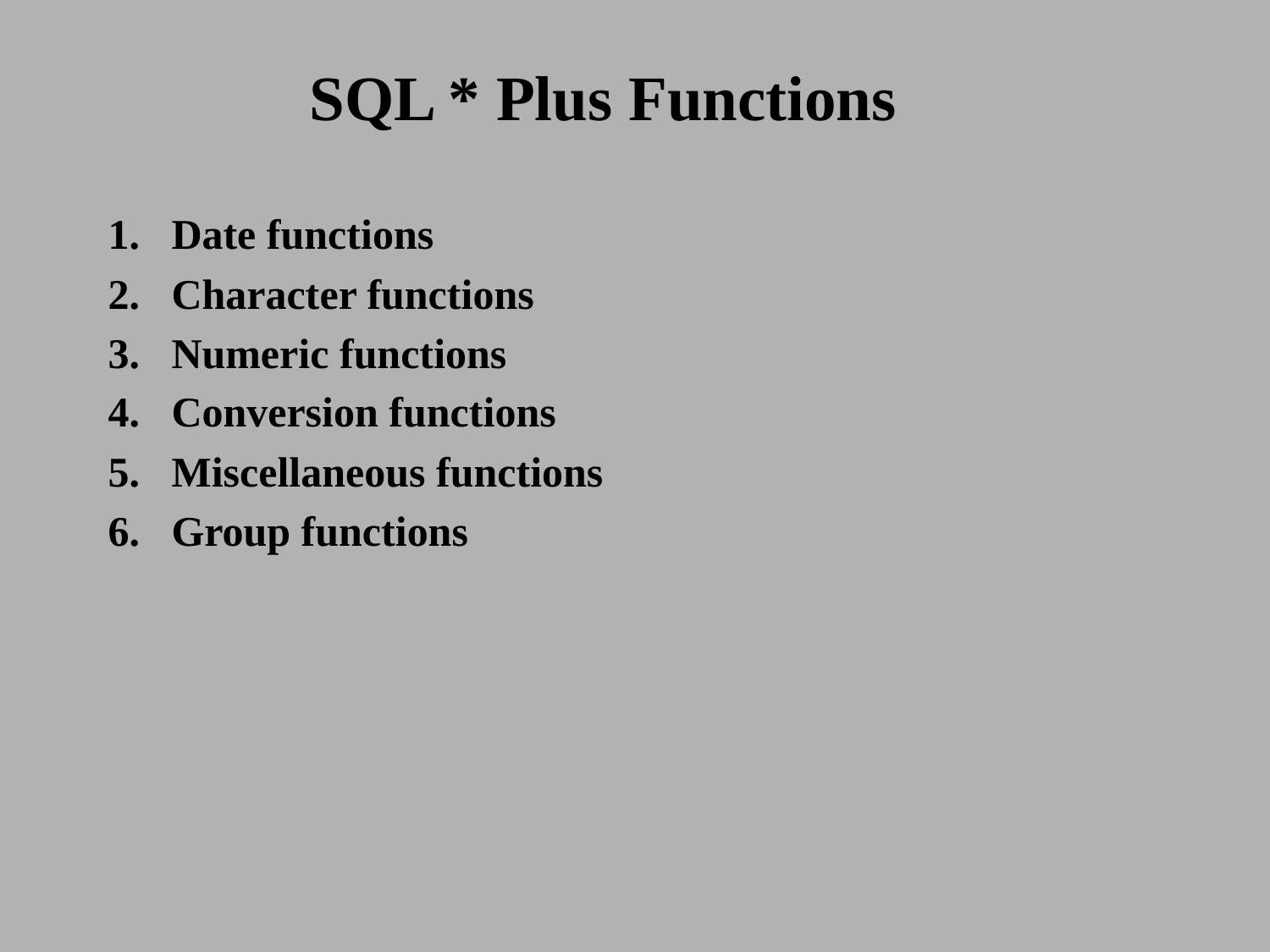

# SQL * Plus Functions
Date functions
Character functions
Numeric functions
Conversion functions
Miscellaneous functions
Group functions